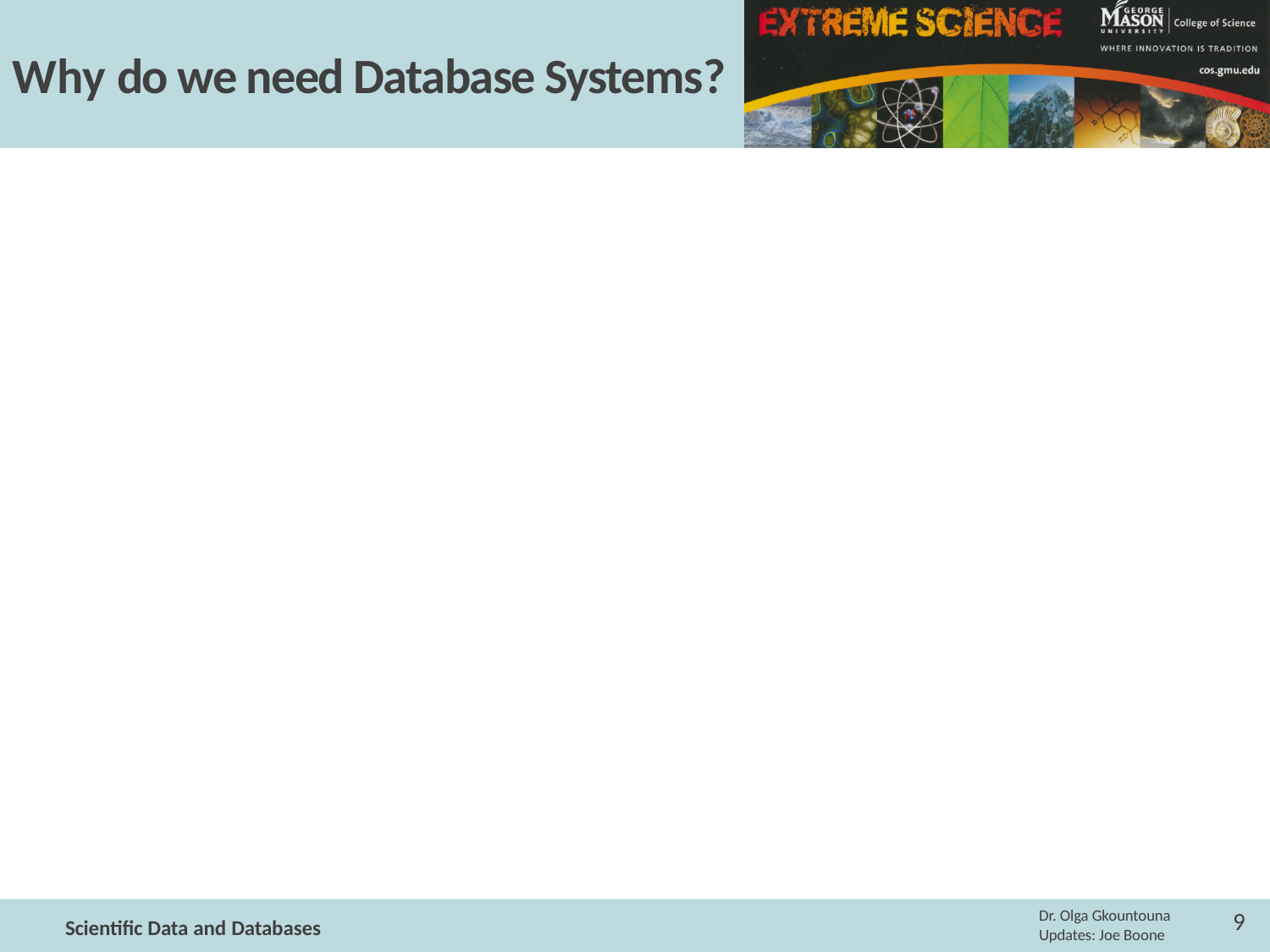

# Why do we need Database Systems?
9